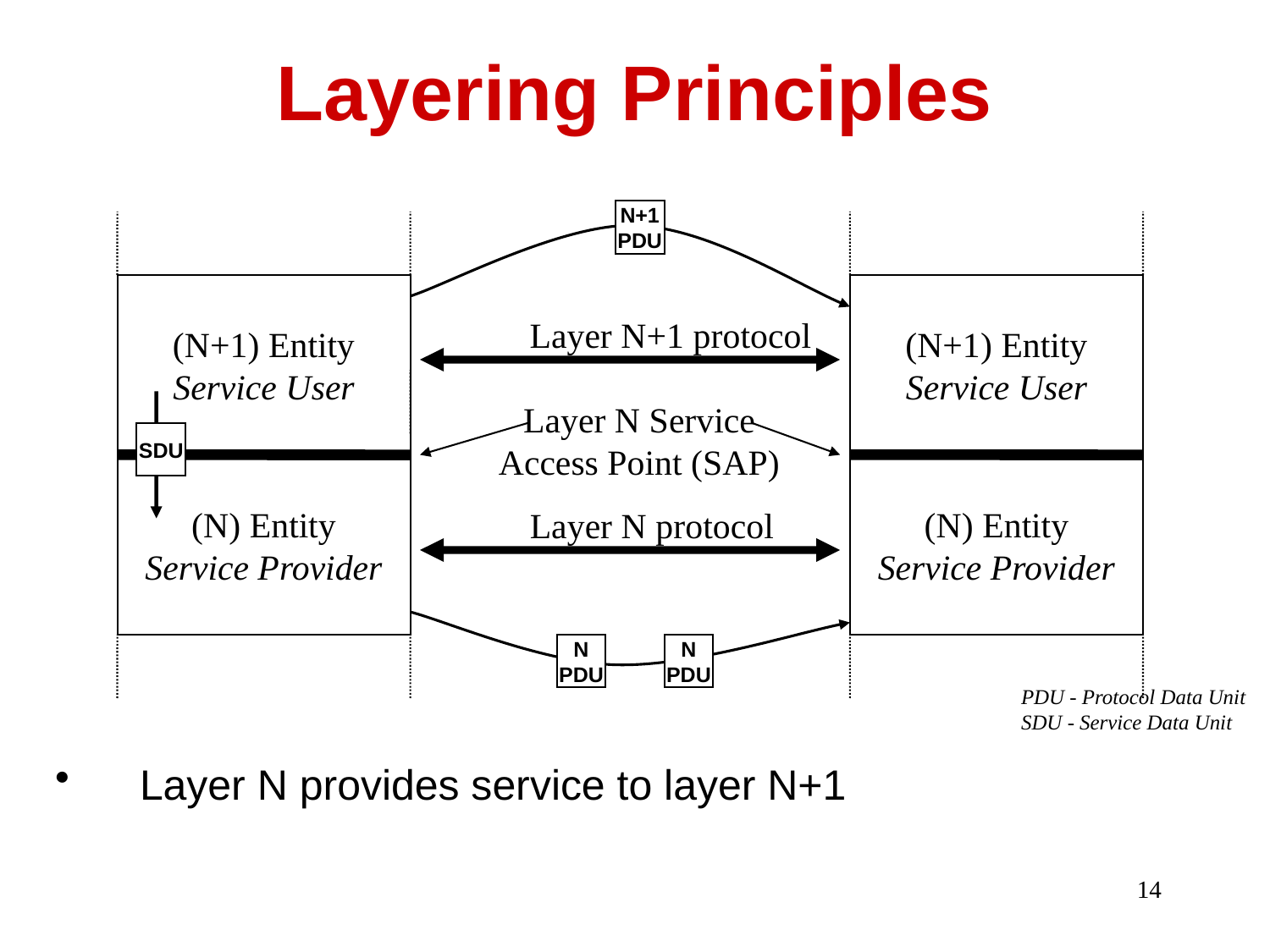

Layering Principles
N+1
PDU

(N+1) Entity
Service User
(N+1) Entity
Service User
Layer N+1 protocol

Layer N Service
Access Point (SAP)
SDU

(N) Entity
Service Provider

(N) Entity
Service Provider

Layer N protocol

N
PDU
N
PDU

PDU - Protocol Data Unit
SDU - Service Data Unit
Layer N provides service to layer N+1

14